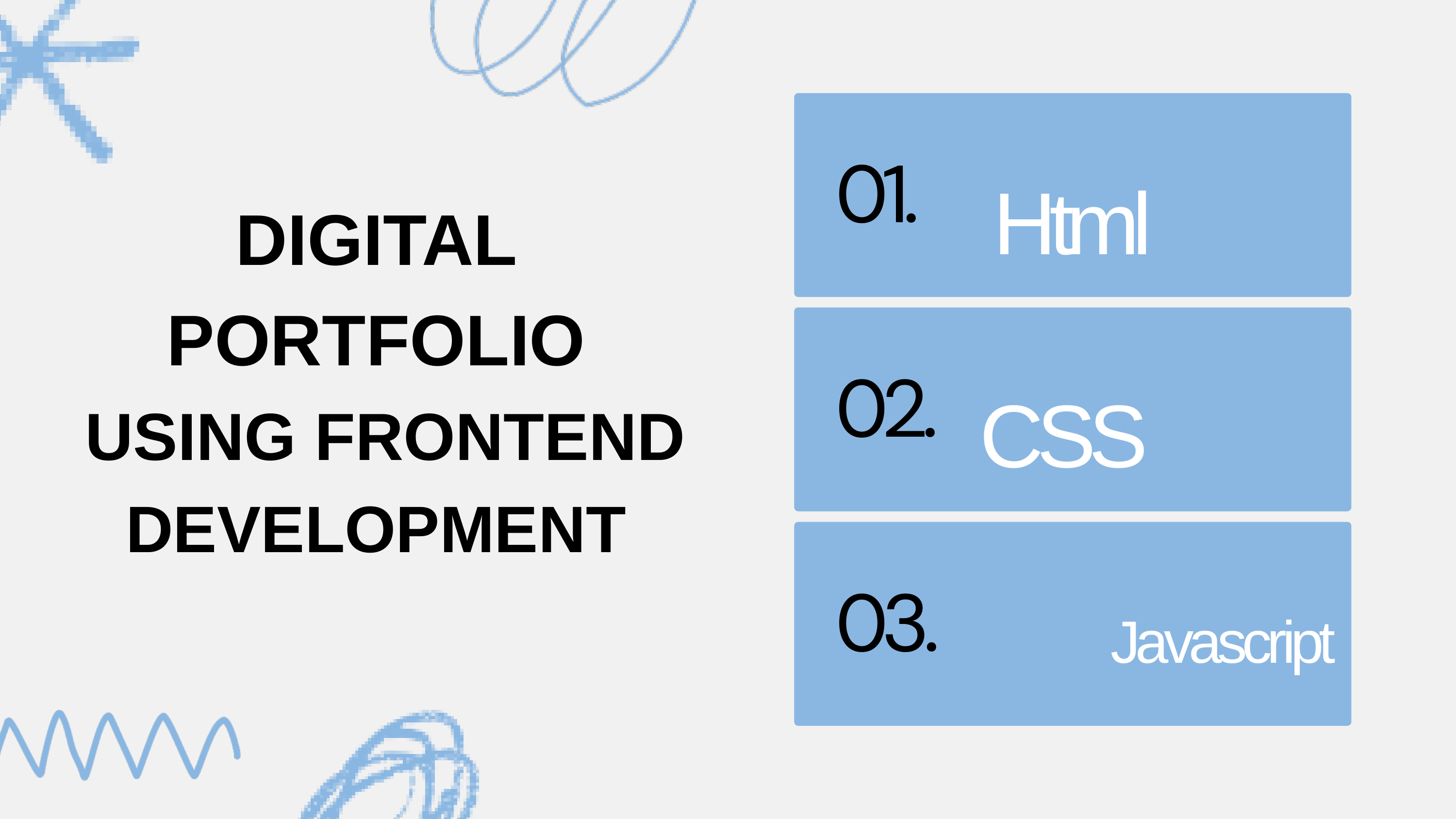

Html
01.
DIGITAL PORTFOLIO
 USING FRONTEND
 DEVELOPMENT

CSS
02.

Javascript
03.